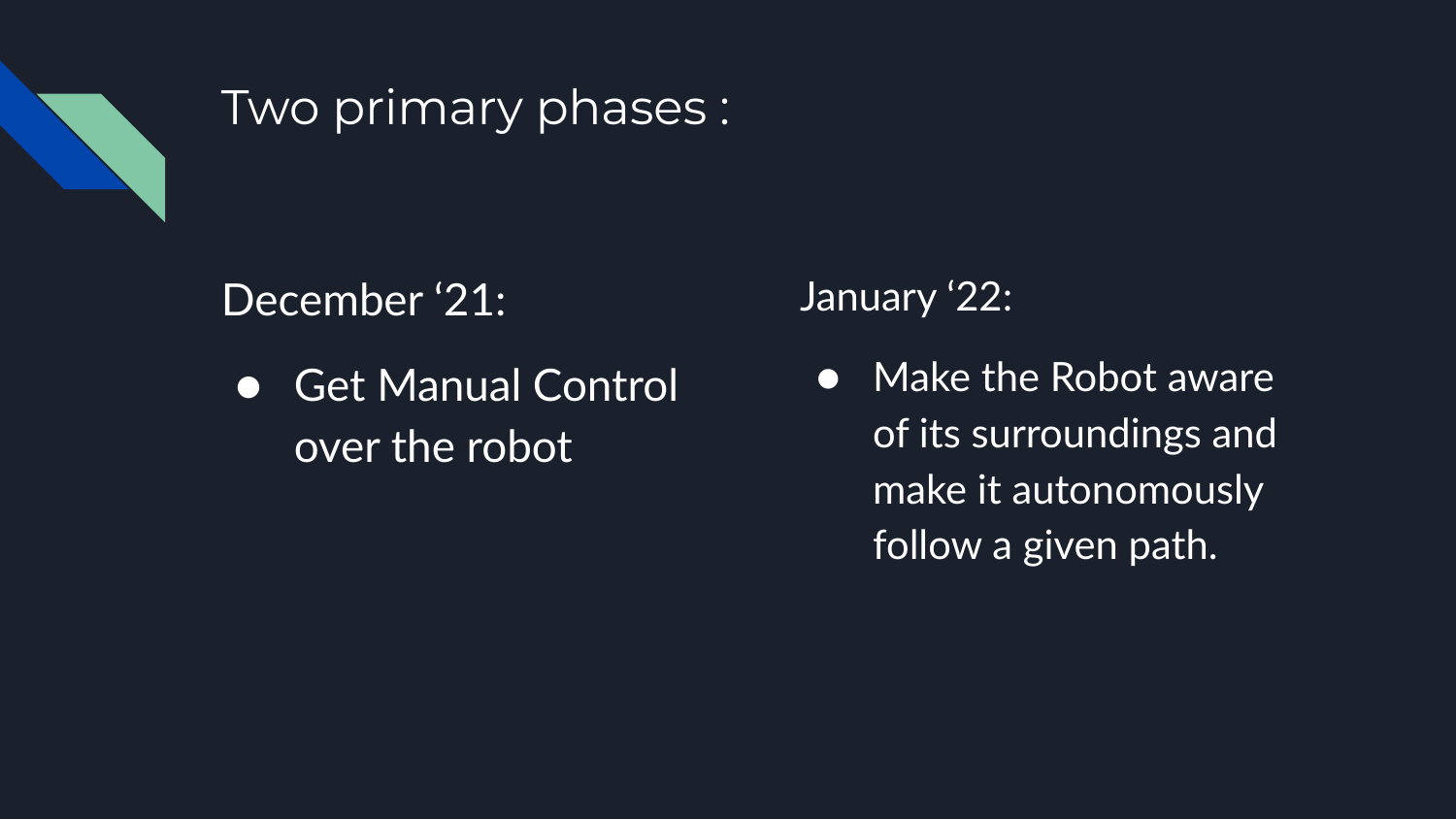

# Two primary phases :
December ‘21:
Get Manual Control over the robot
January ‘22:
Make the Robot aware of its surroundings and make it autonomously follow a given path.